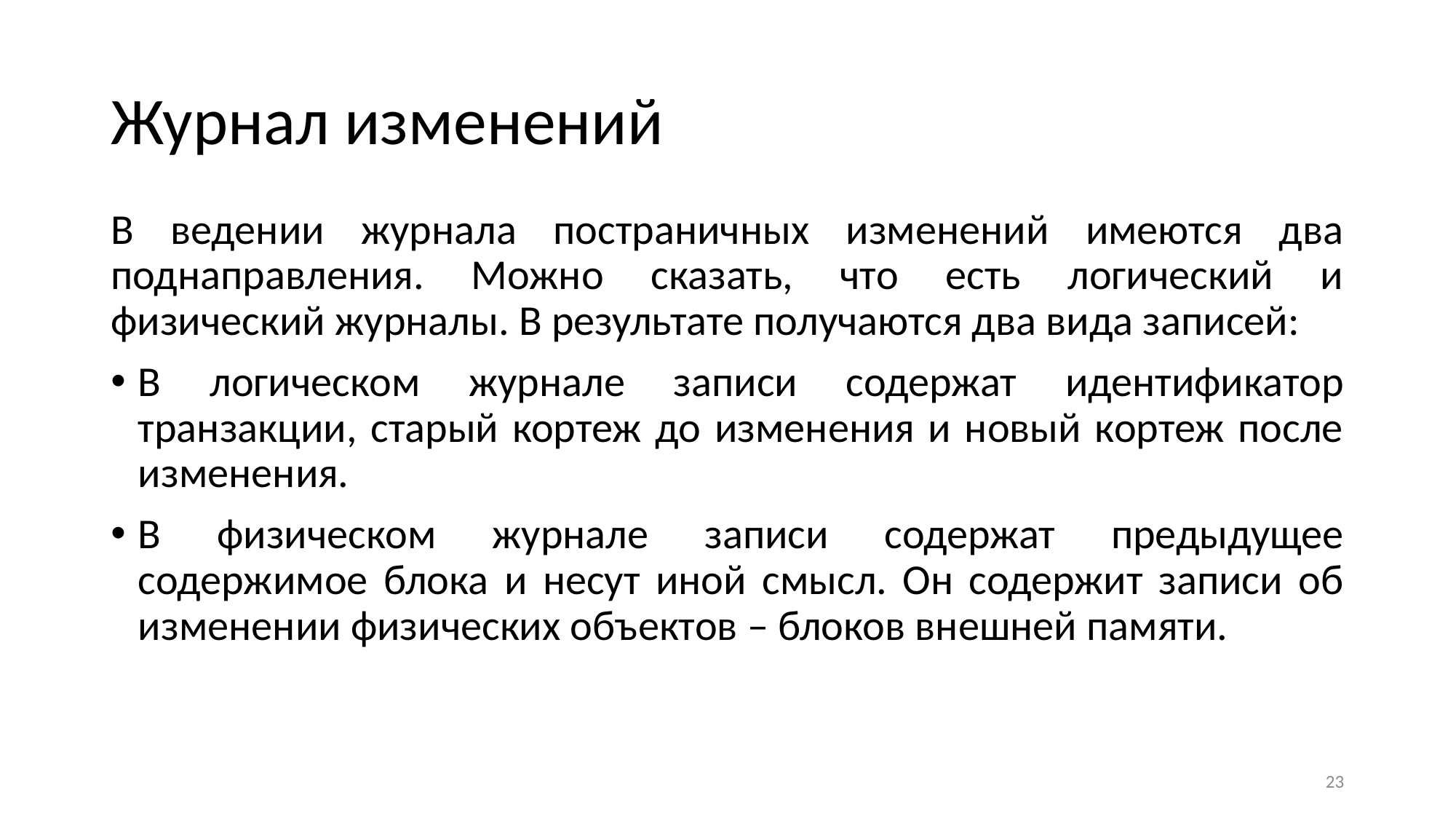

# Журнал изменений
В ведении журнала постраничных изменений имеются два поднаправления. Можно сказать, что есть логический и физический журналы. В результате получаются два вида записей:
В логическом журнале записи содержат идентификатор транзакции, старый кортеж до изменения и новый кортеж после изменения.
В физическом журнале записи содержат предыдущее содержимое блока и несут иной смысл. Он содержит записи об изменении физических объектов – блоков внешней памяти.
23